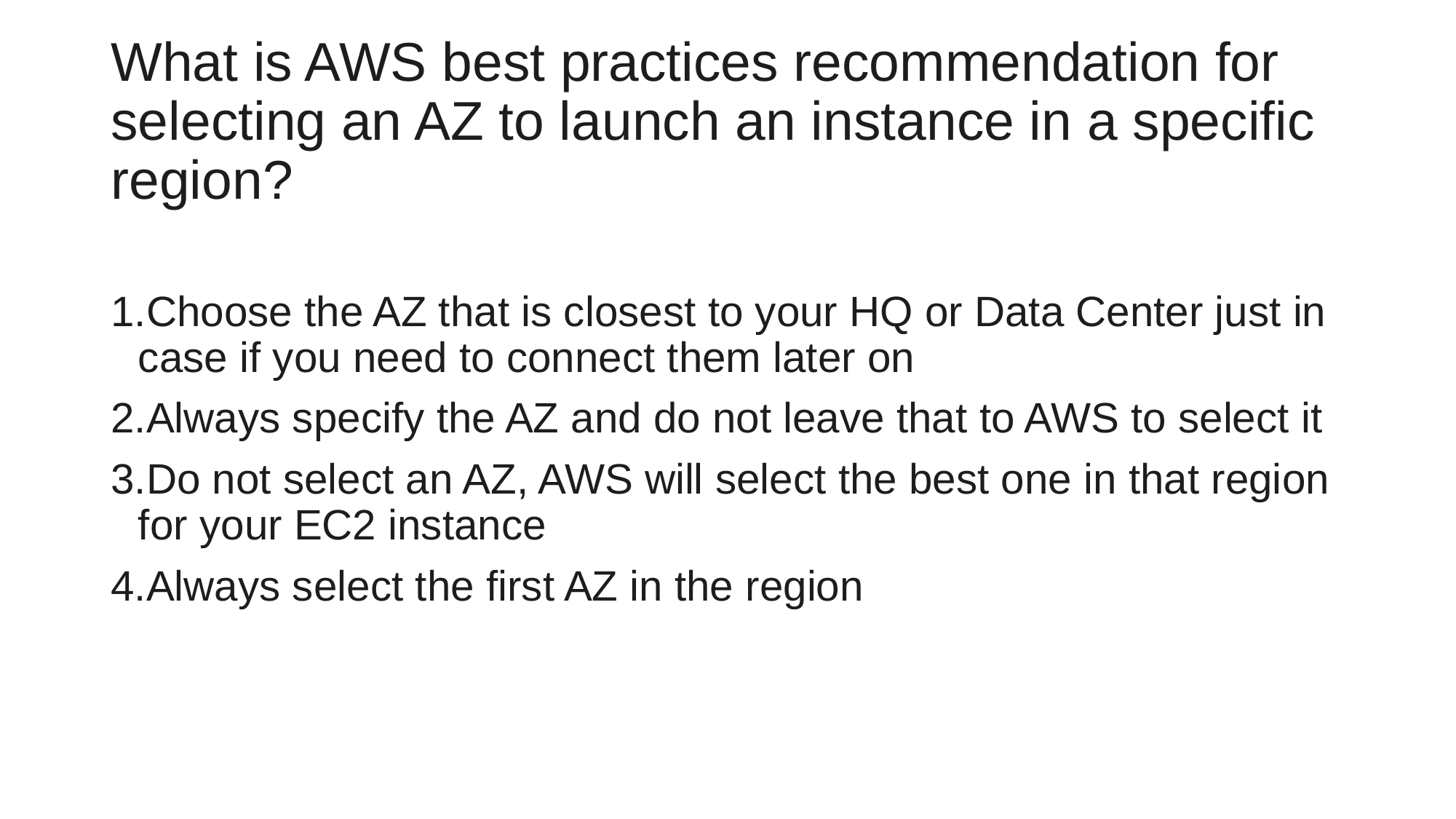

# What is AWS best practices recommendation for selecting an AZ to launch an instance in a specific region?

Choose the AZ that is closest to your HQ or Data Center just in case if you need to connect them later on
Always specify the AZ and do not leave that to AWS to select it
Do not select an AZ, AWS will select the best one in that region for your EC2 instance
Always select the first AZ in the region